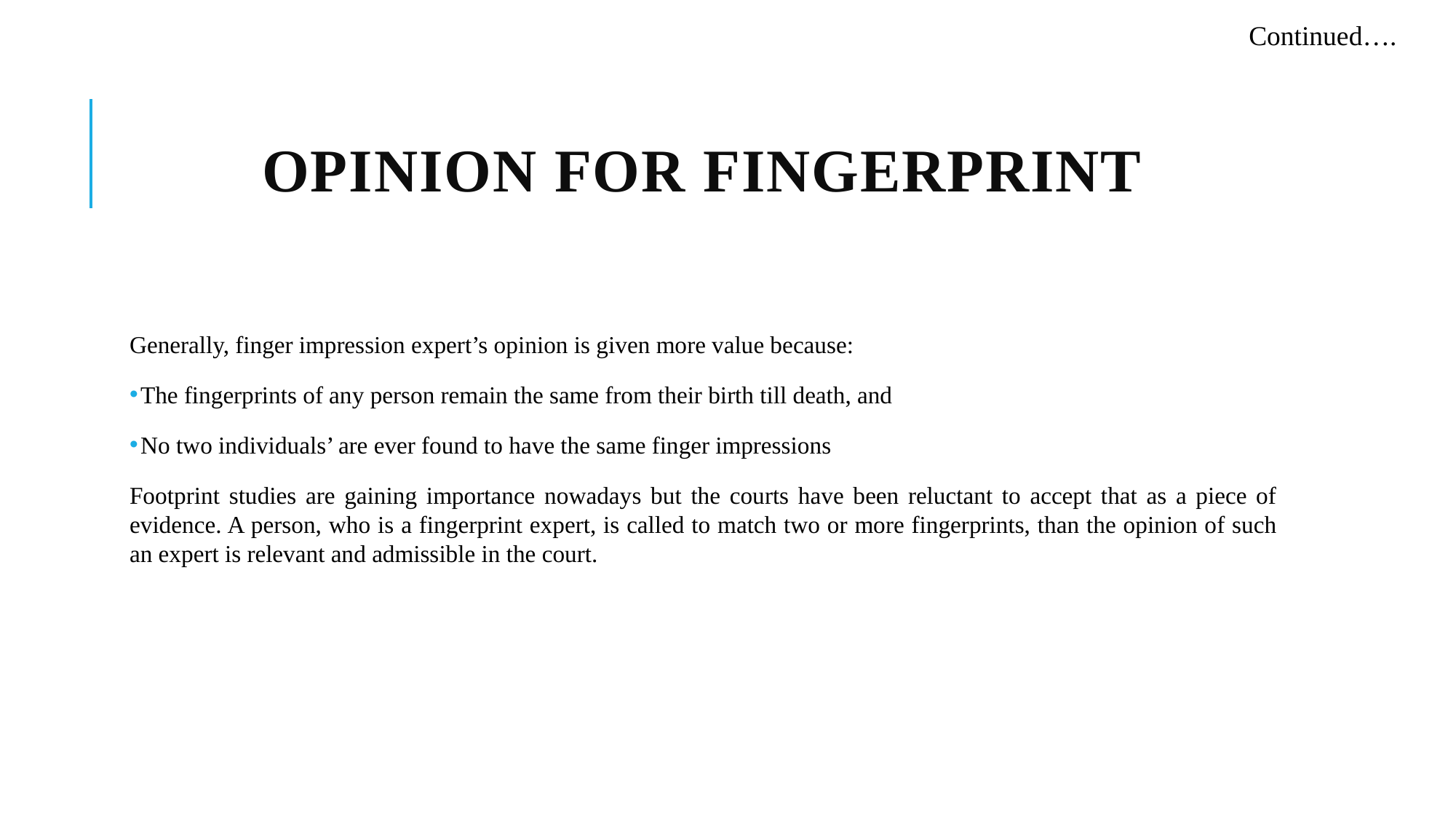

Continued….
# Opinion for fingerprint
Generally, finger impression expert’s opinion is given more value because:
The fingerprints of any person remain the same from their birth till death, and
No two individuals’ are ever found to have the same finger impressions
Footprint studies are gaining importance nowadays but the courts have been reluctant to accept that as a piece of evidence. A person, who is a fingerprint expert, is called to match two or more fingerprints, than the opinion of such an expert is relevant and admissible in the court.